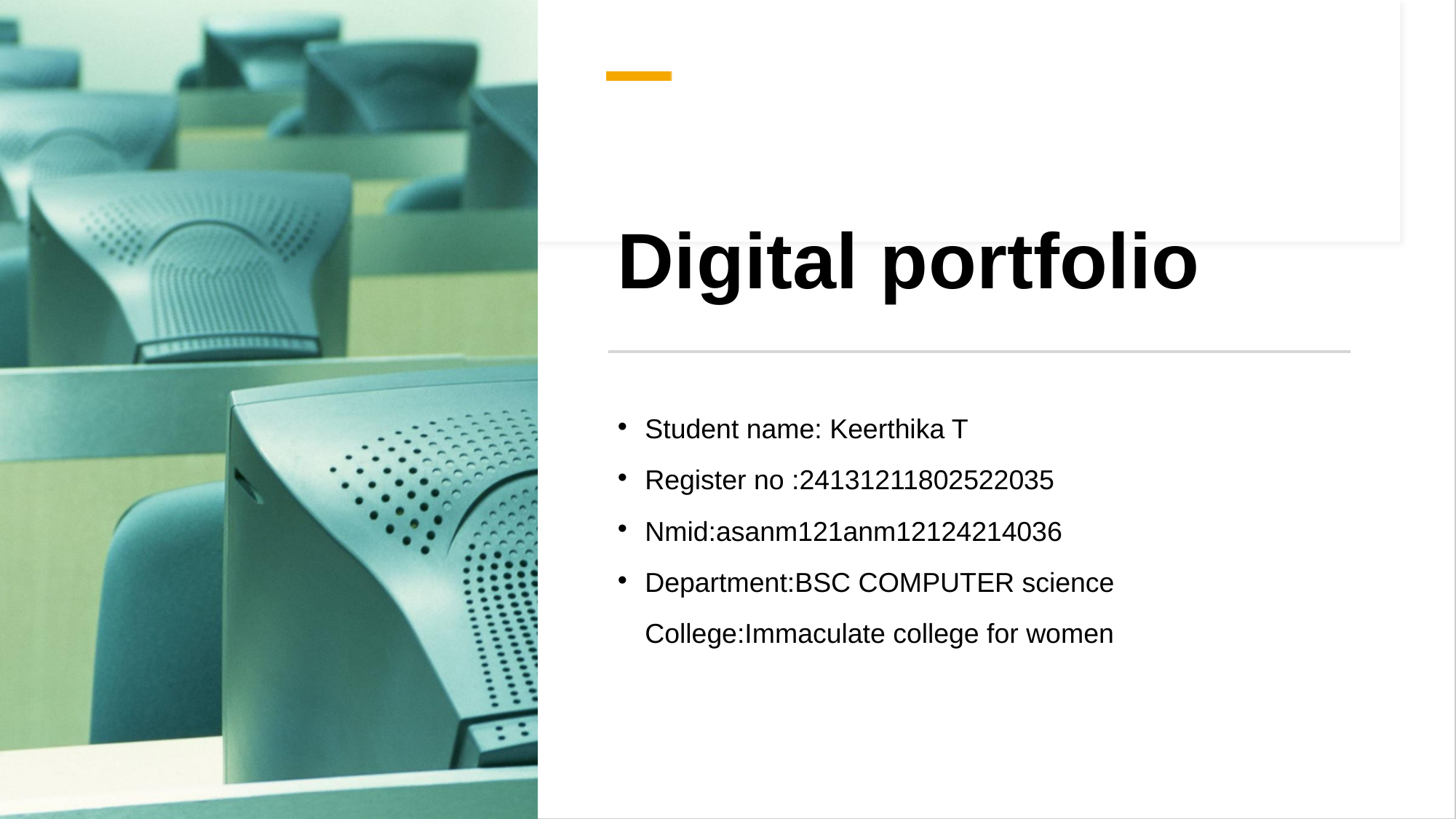

Digital portfolio

• • • •
Student name: Keerthika T
Register no :24131211802522035
Nmid:asanm121anm12124214036
Department:BSC COMPUTER science
College:Immaculate college for women